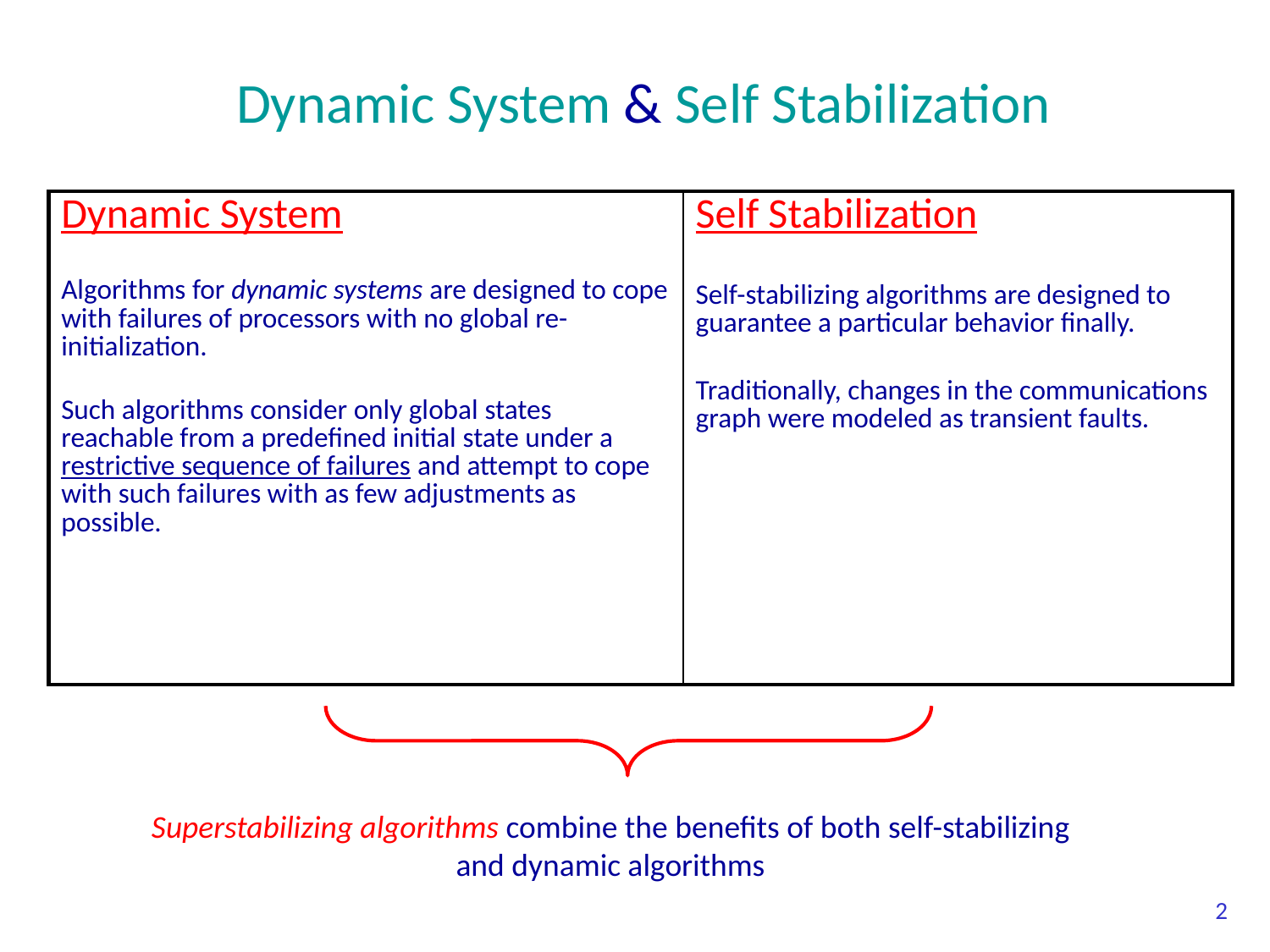

Dynamic System & Self Stabilization
| Dynamic System Algorithms for dynamic systems are designed to cope with failures of processors with no global re-initialization. Such algorithms consider only global states reachable from a predefined initial state under a restrictive sequence of failures and attempt to cope with such failures with as few adjustments as possible. | Self Stabilization Self-stabilizing algorithms are designed to guarantee a particular behavior finally. Traditionally, changes in the communications graph were modeled as transient faults. |
| --- | --- |

Superstabilizing algorithms combine the benefits of both self-stabilizing and dynamic algorithms
2